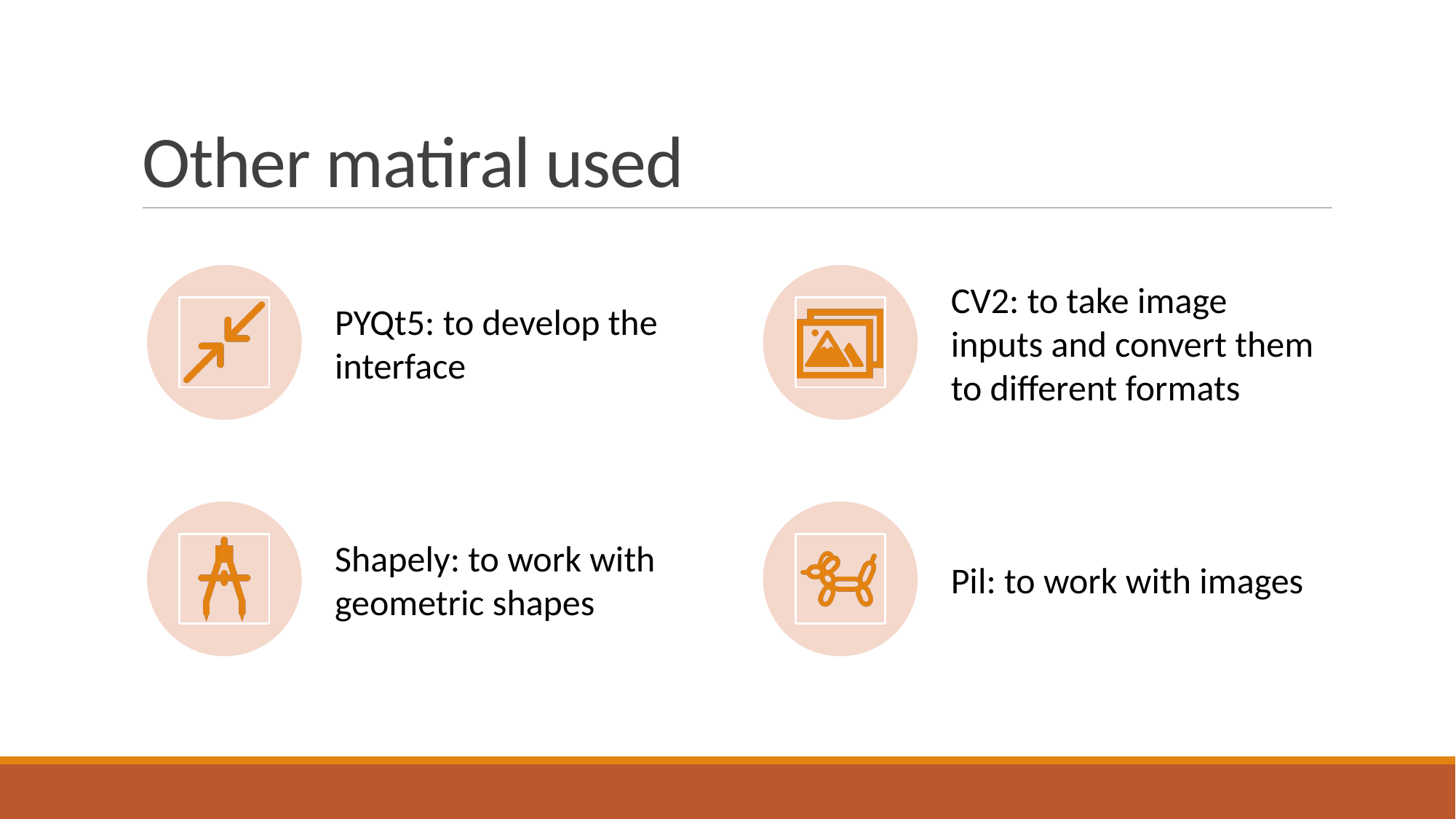

# Other matiral used
PYQt5: to develop the interface
CV2: to take image inputs and convert them to different formats
Shapely: to work with geometric shapes
Pil: to work with images